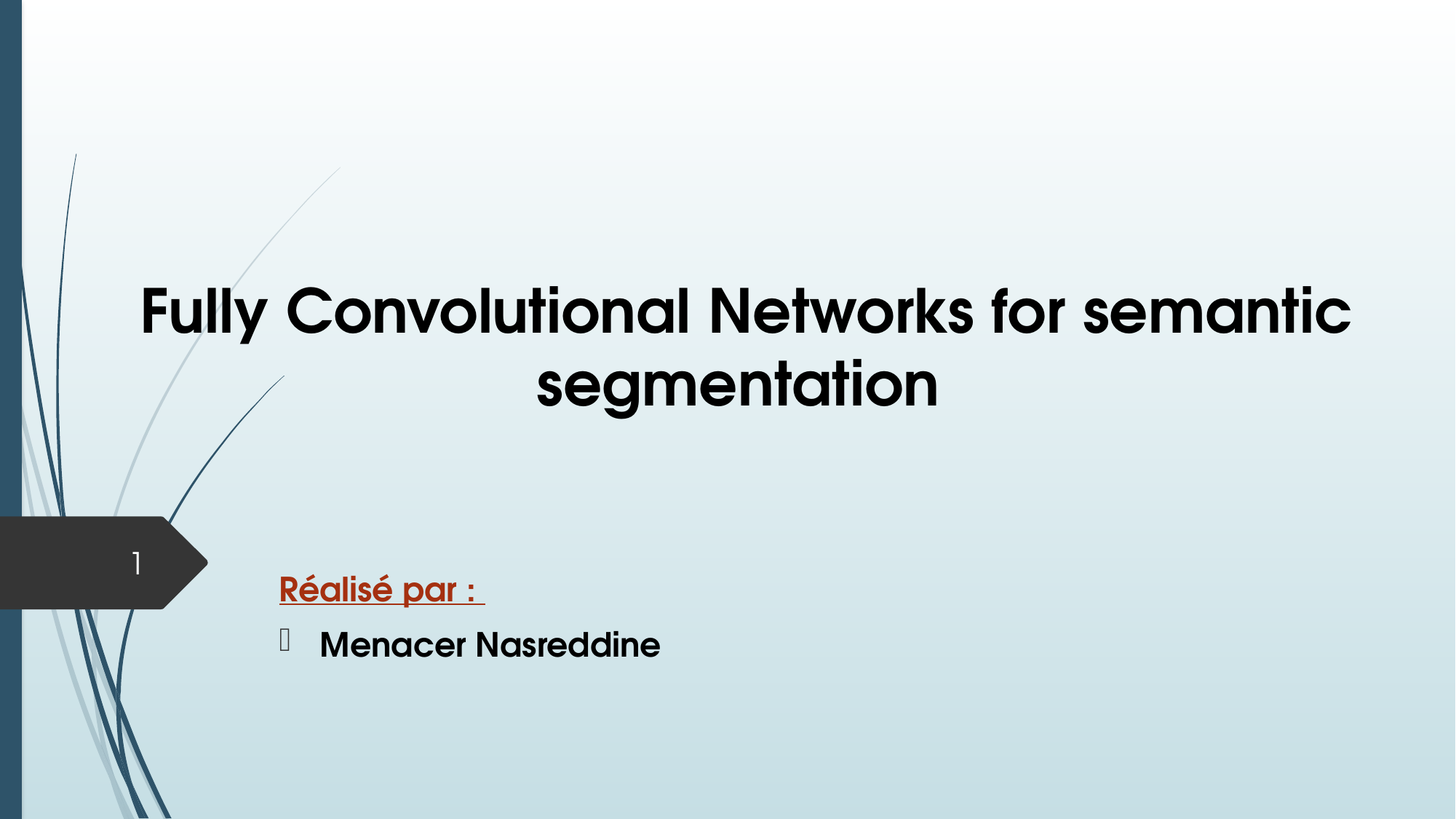

# Fully Convolutional Networks for semantic segmentation
1
Réalisé par :
Menacer Nasreddine